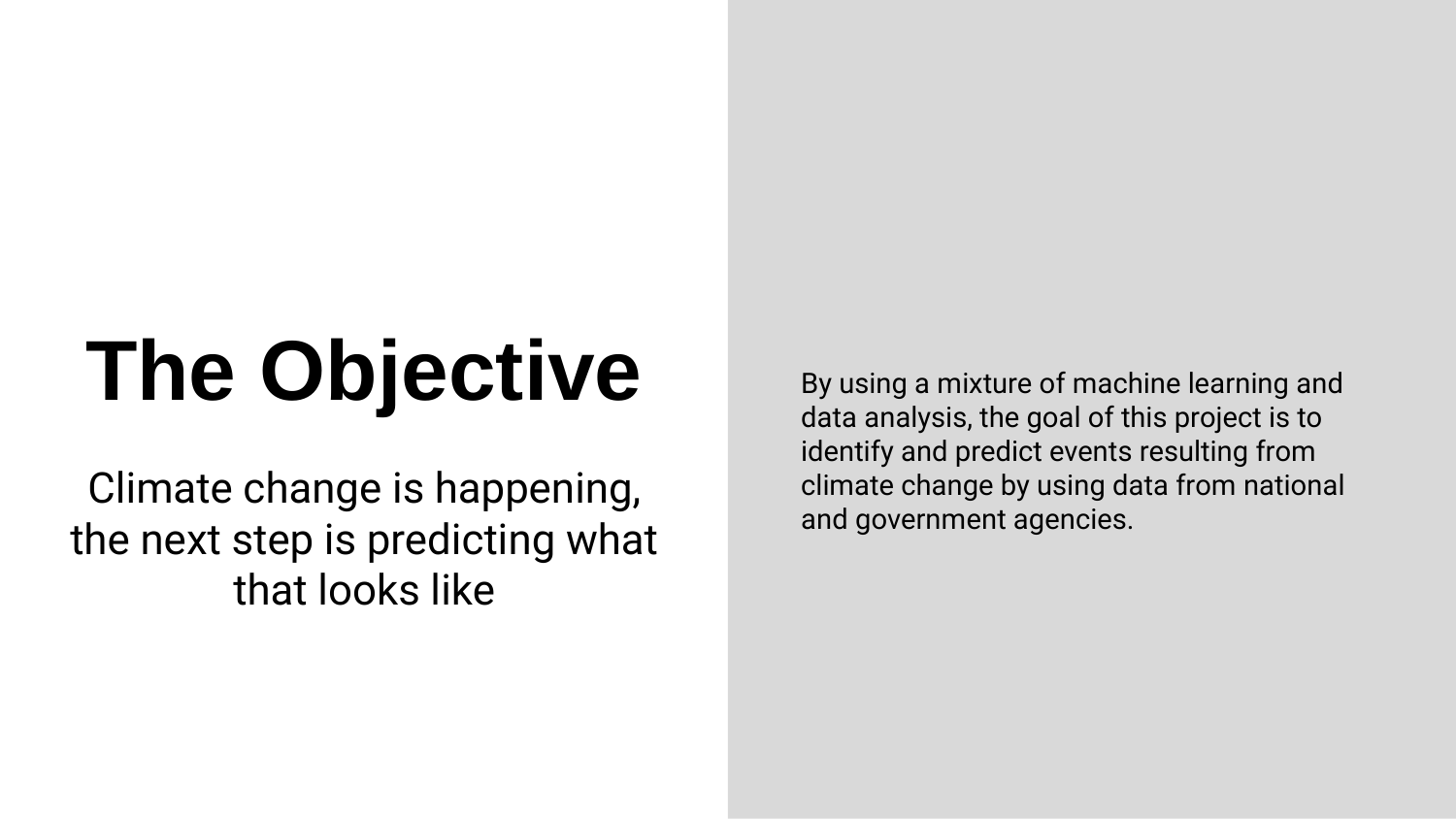

# The Objective
By using a mixture of machine learning and data analysis, the goal of this project is to identify and predict events resulting from climate change by using data from national and government agencies.
Climate change is happening, the next step is predicting what that looks like